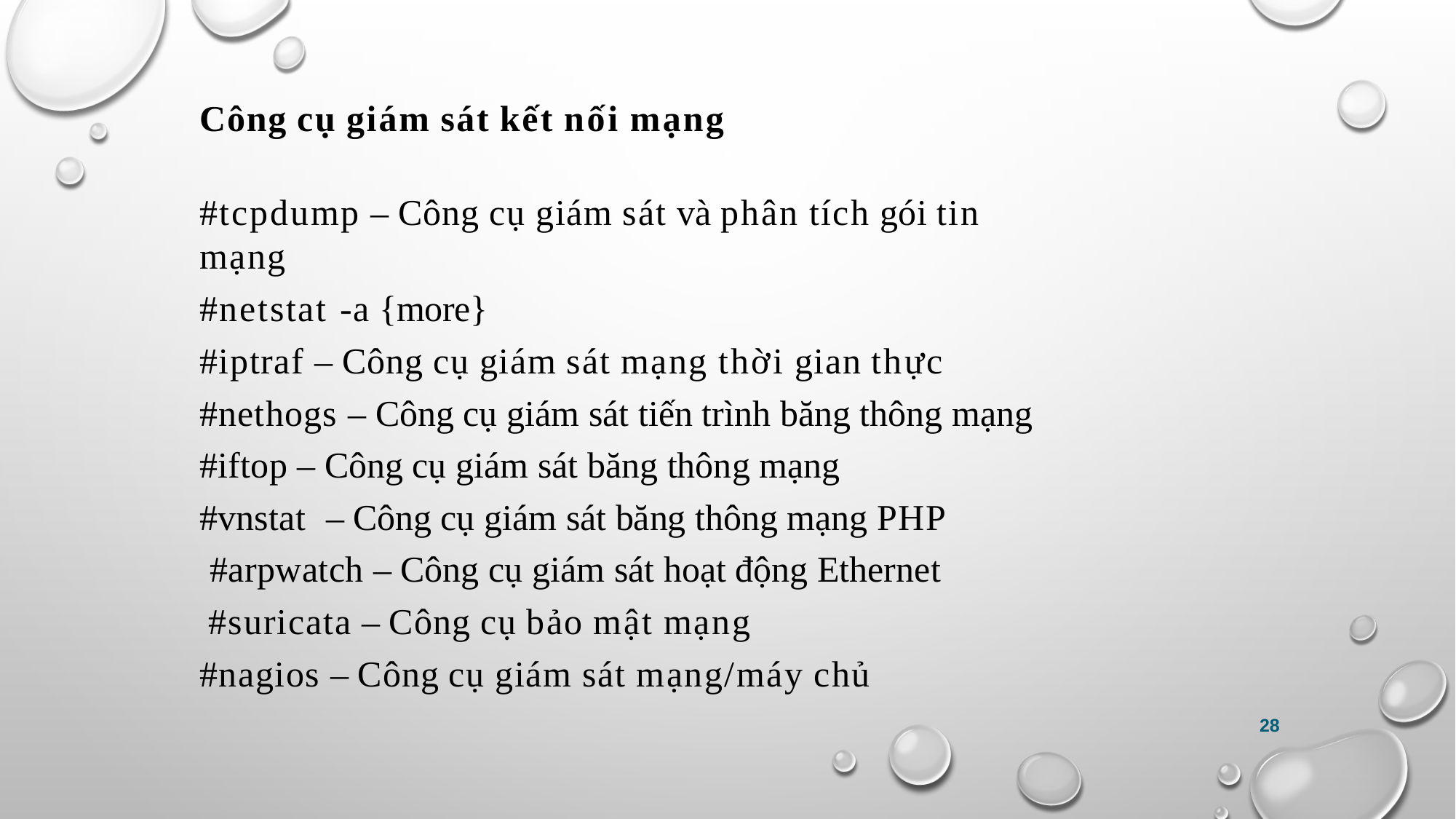

Công cụ giám sát kết nối mạng

#tcpdump – Công cụ giám sát và phân tích gói tin mạng
#netstat -a {more}
#iptraf – Công cụ giám sát mạng thời gian thực
#nethogs – Công cụ giám sát tiến trình băng thông mạng
#iftop – Công cụ giám sát băng thông mạng  #vnstat	– Công cụ giám sát băng thông mạng PHP  #arpwatch – Công cụ giám sát hoạt động Ethernet  #suricata – Công cụ bảo mật mạng
#nagios – Công cụ giám sát mạng/máy chủ
28